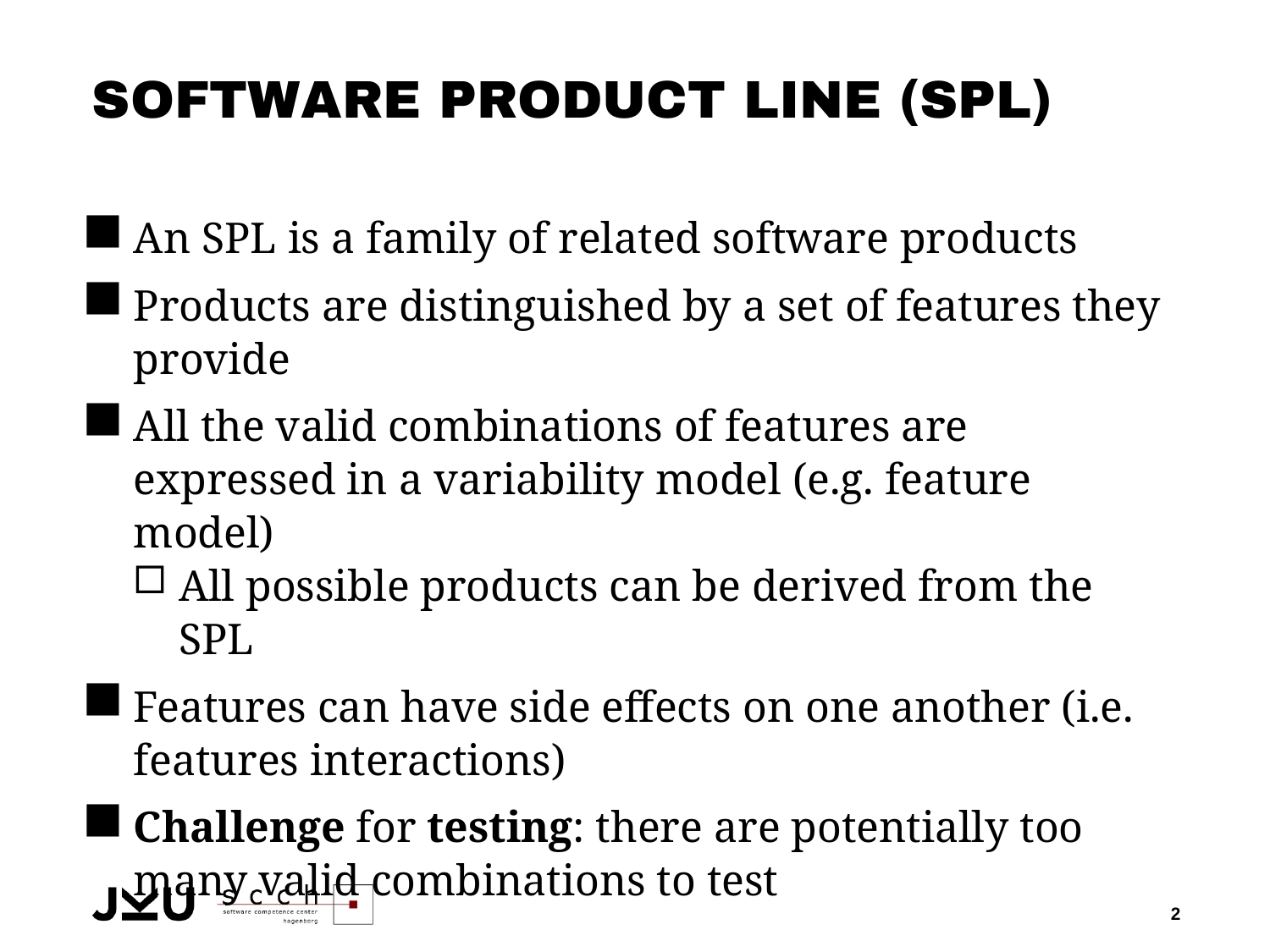

# Software Product Line (SPL)
An SPL is a family of related software products
Products are distinguished by a set of features they provide
All the valid combinations of features are expressed in a variability model (e.g. feature model)
All possible products can be derived from the SPL
Features can have side effects on one another (i.e. features interactions)
Challenge for testing: there are potentially too many valid combinations to test

2